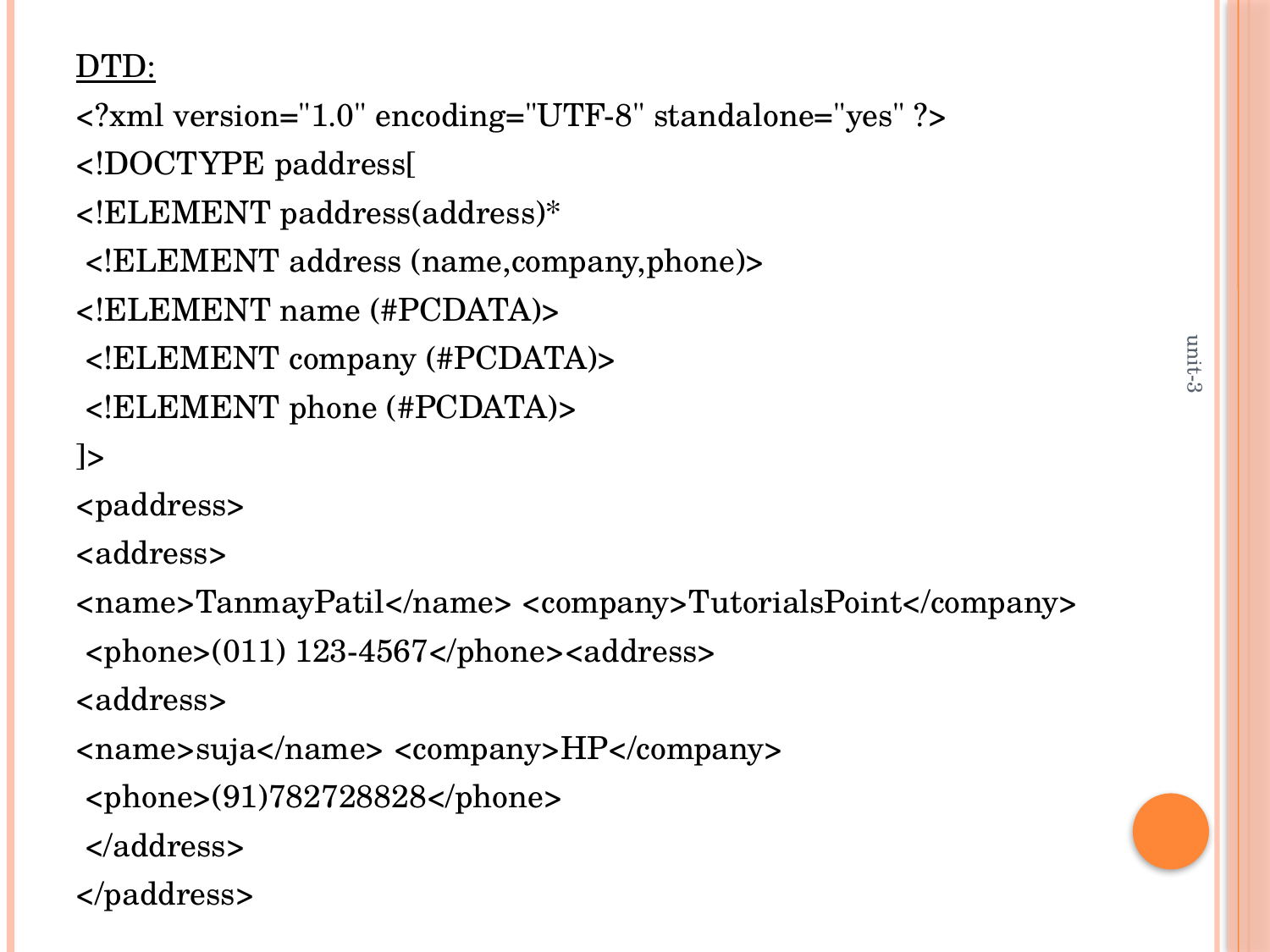

#
DTD:
<?xml version="1.0" encoding="UTF-8" standalone="yes" ?>
<!DOCTYPE paddress[
<!ELEMENT paddress(address)*
 <!ELEMENT address (name,company,phone)>
<!ELEMENT name (#PCDATA)>
 <!ELEMENT company (#PCDATA)>
 <!ELEMENT phone (#PCDATA)>
]>
<paddress>
<address>
<name>TanmayPatil</name> <company>TutorialsPoint</company>
 <phone>(011) 123-4567</phone><address>
<address>
<name>suja</name> <company>HP</company>
 <phone>(91)782728828</phone>
 </address>
</paddress>

unit-3